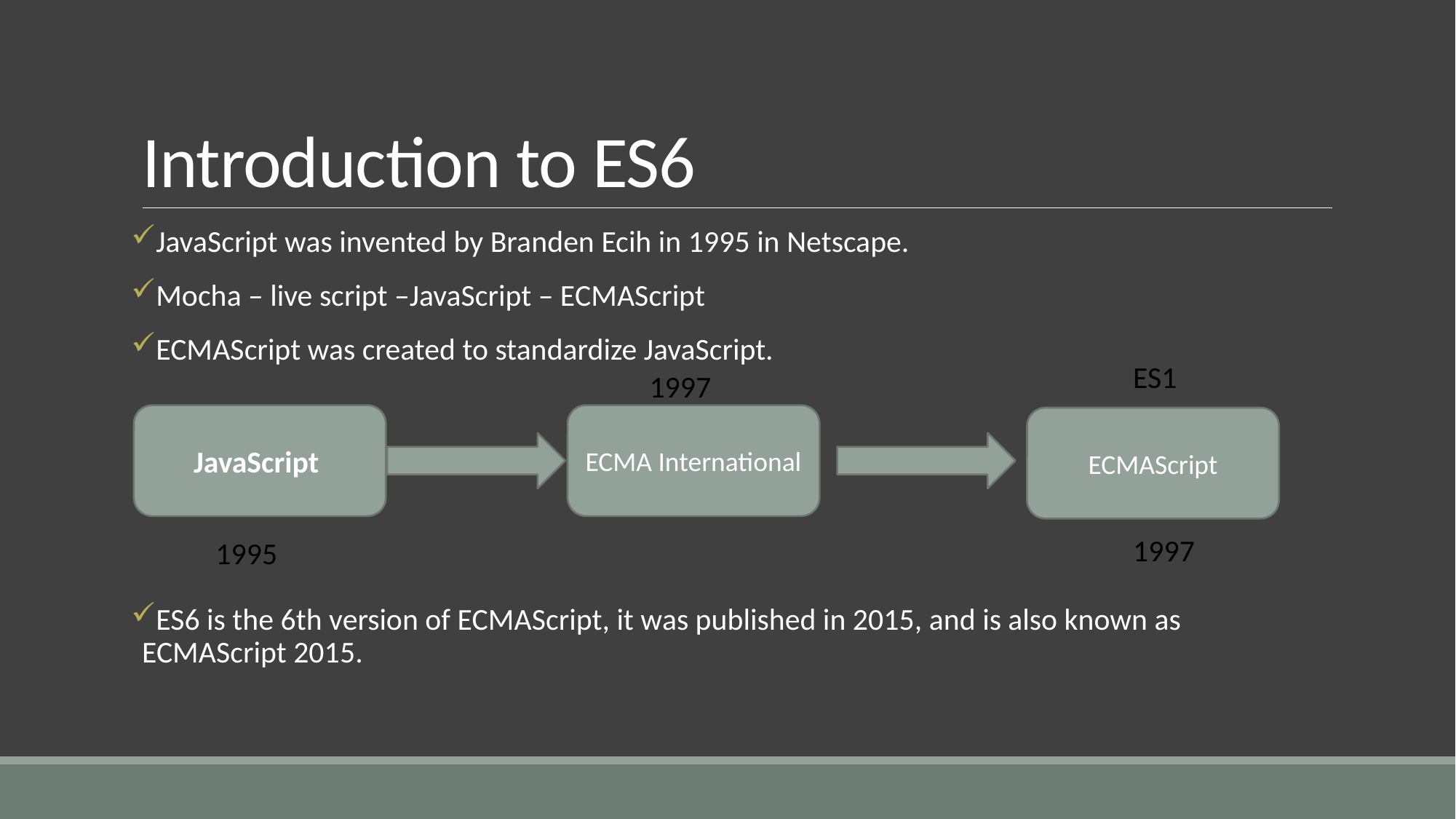

# Introduction to ES6
JavaScript was invented by Branden Ecih in 1995 in Netscape.
Mocha – live script –JavaScript – ECMAScript
ECMAScript was created to standardize JavaScript.

ES6 is the 6th version of ECMAScript, it was published in 2015, and is also known as ECMAScript 2015.

ES1
1997
JavaScript
ECMA International
ECMAScript

1997
1995